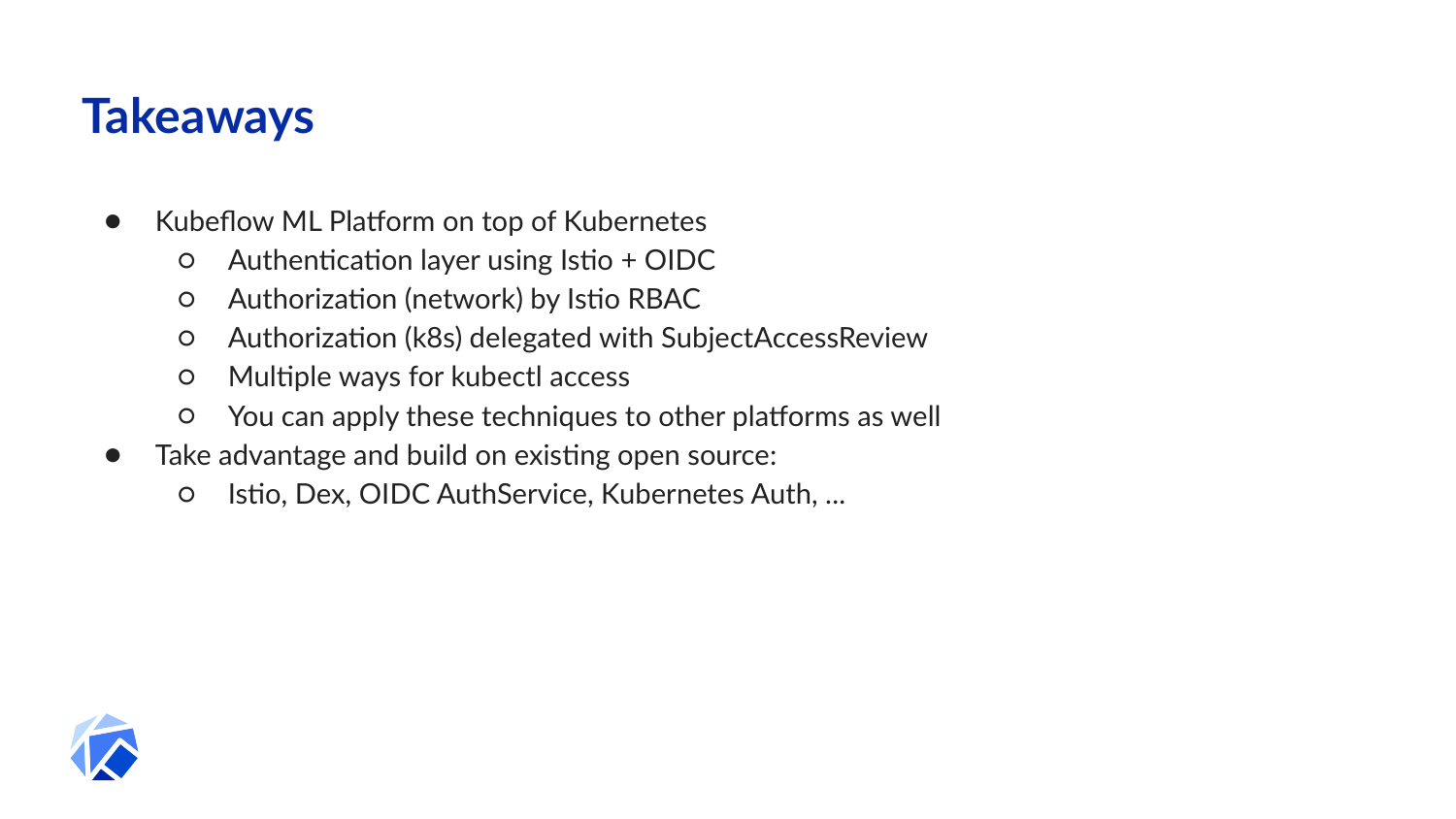

# Takeaways
Kubeflow ML Platform on top of Kubernetes
Authentication layer using Istio + OIDC
Authorization (network) by Istio RBAC
Authorization (k8s) delegated with SubjectAccessReview
Multiple ways for kubectl access
You can apply these techniques to other platforms as well
Take advantage and build on existing open source:
Istio, Dex, OIDC AuthService, Kubernetes Auth, ...